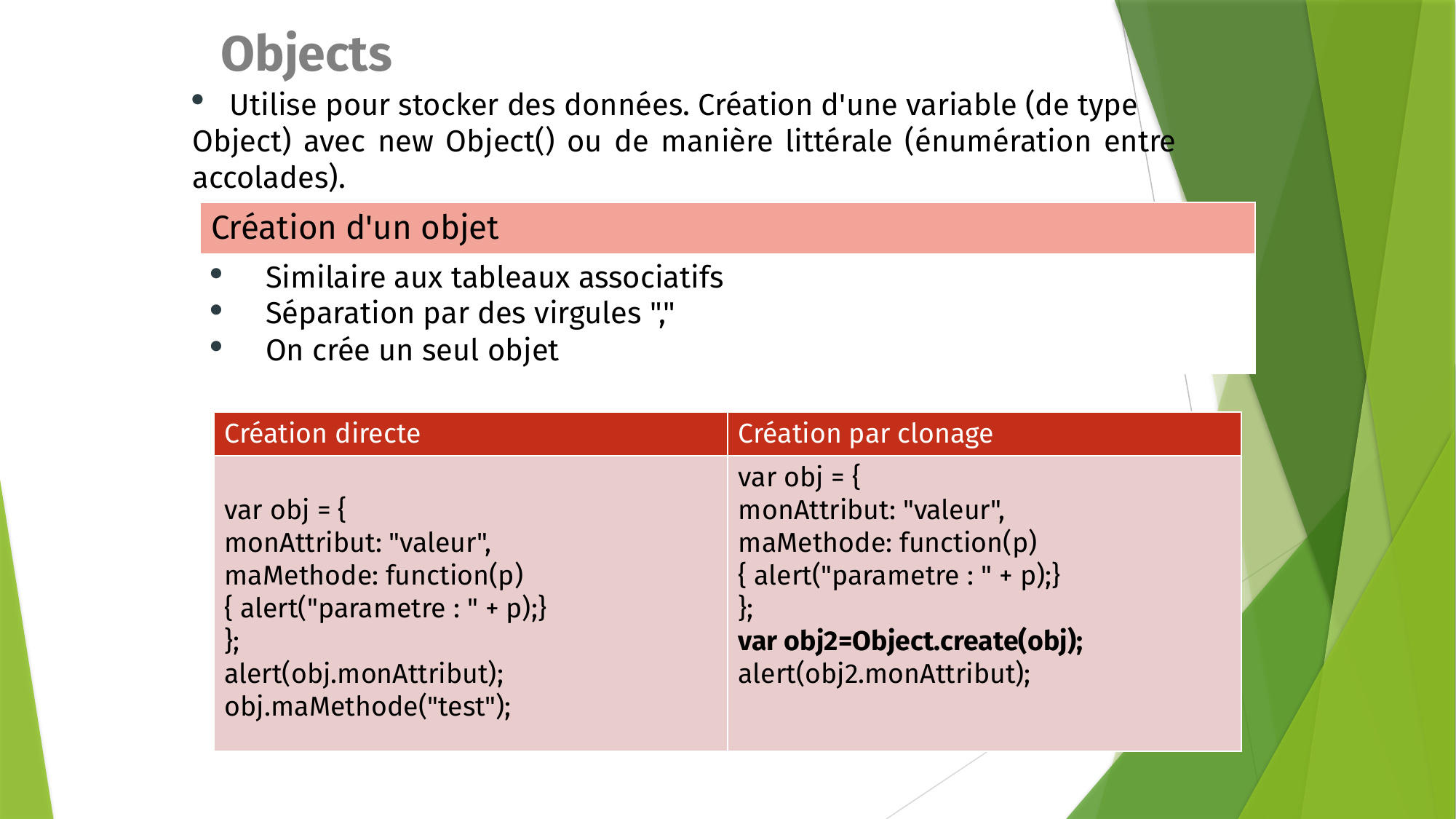

Objects
Utilise pour stocker des données. Création d'une variable (de type
Object) avec new Object() ou de manière littérale (énumération entre accolades).
| Création d'un objet |
| --- |
| Similaire aux tableaux associatifs Séparation par des virgules "," On crée un seul objet |
| Création directe | Création par clonage |
| --- | --- |
| var obj = { monAttribut: "valeur", maMethode: function(p) { alert("parametre : " + p);} }; alert(obj.monAttribut); obj.maMethode("test"); | var obj = { monAttribut: "valeur", maMethode: function(p) { alert("parametre : " + p);} }; var obj2=Object.create(obj); alert(obj2.monAttribut); |